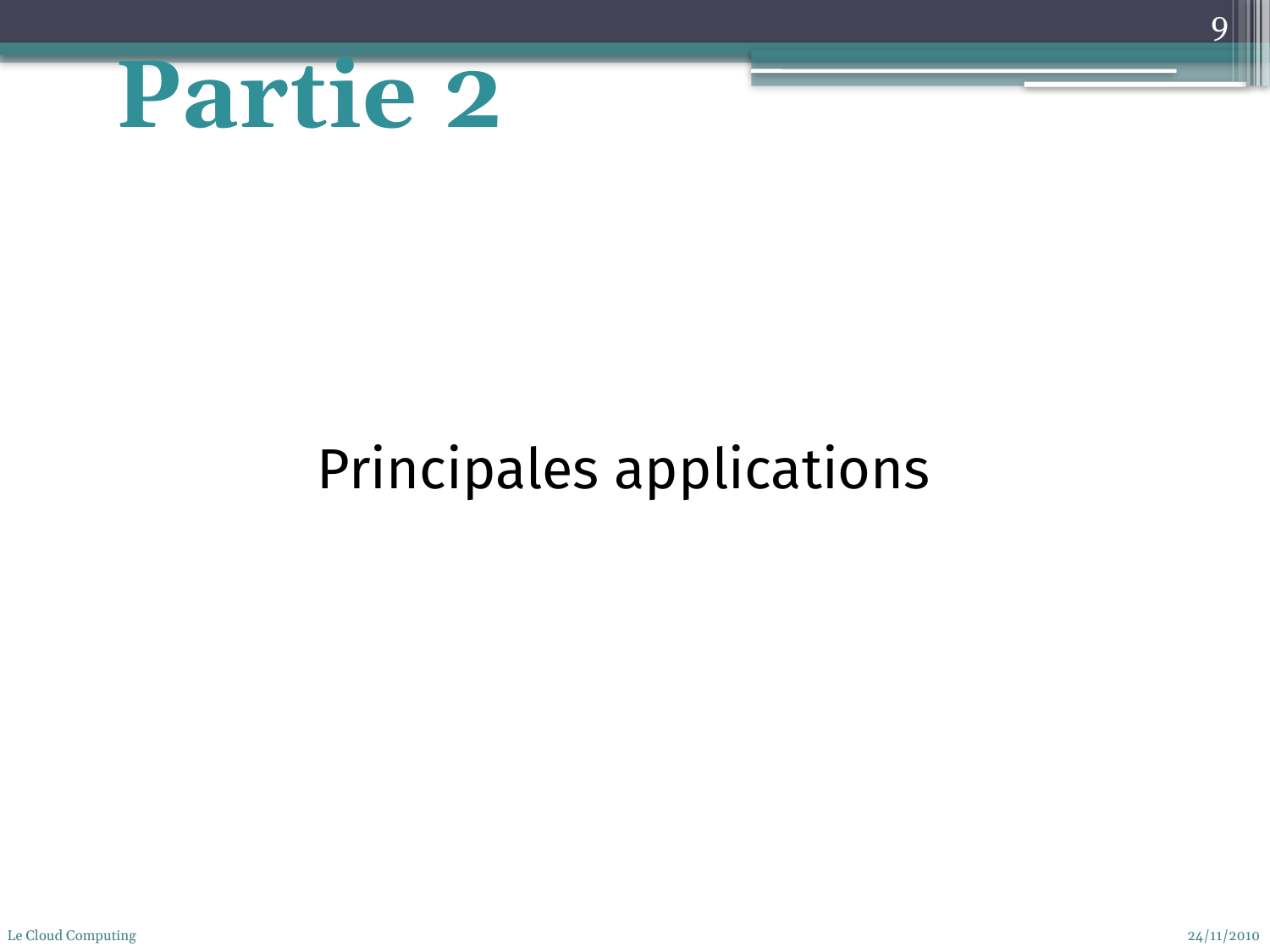

9
Partie 2
Principales applications
Le Cloud Computing
24/11/2010